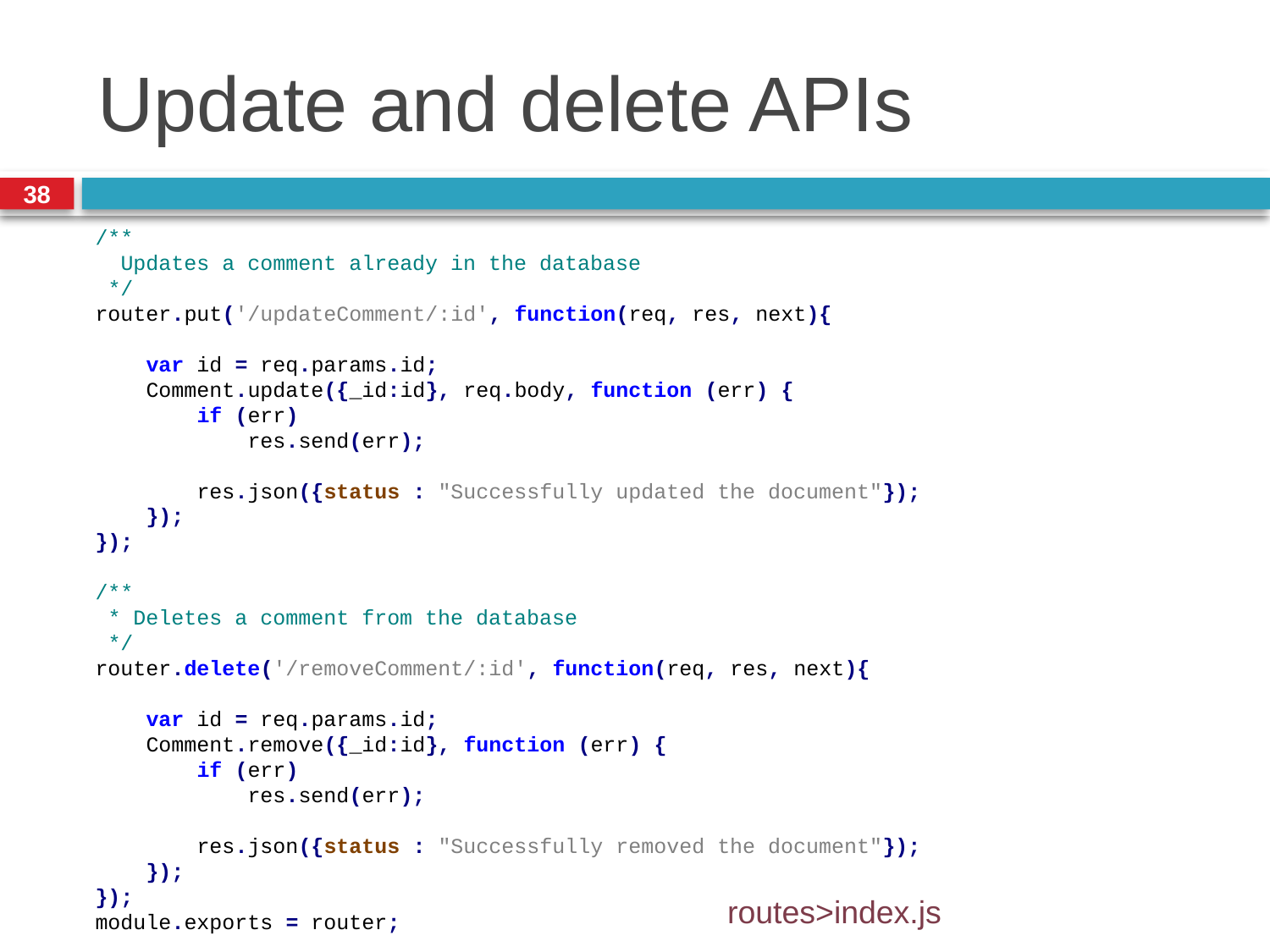

# Update and delete APIs
38
/**
  Updates a comment already in the database
 */
router.put('/updateComment/:id', function(req, res, next){

    var id = req.params.id;
    Comment.update({_id:id}, req.body, function (err) {
        if (err)
            res.send(err);

        res.json({status : "Successfully updated the document"});
    });
});

/**
 * Deletes a comment from the database
 */
router.delete('/removeComment/:id', function(req, res, next){

    var id = req.params.id;
    Comment.remove({_id:id}, function (err) {
        if (err)
            res.send(err);

        res.json({status : "Successfully removed the document"});
    });
});
module.exports = router;
routes>index.js